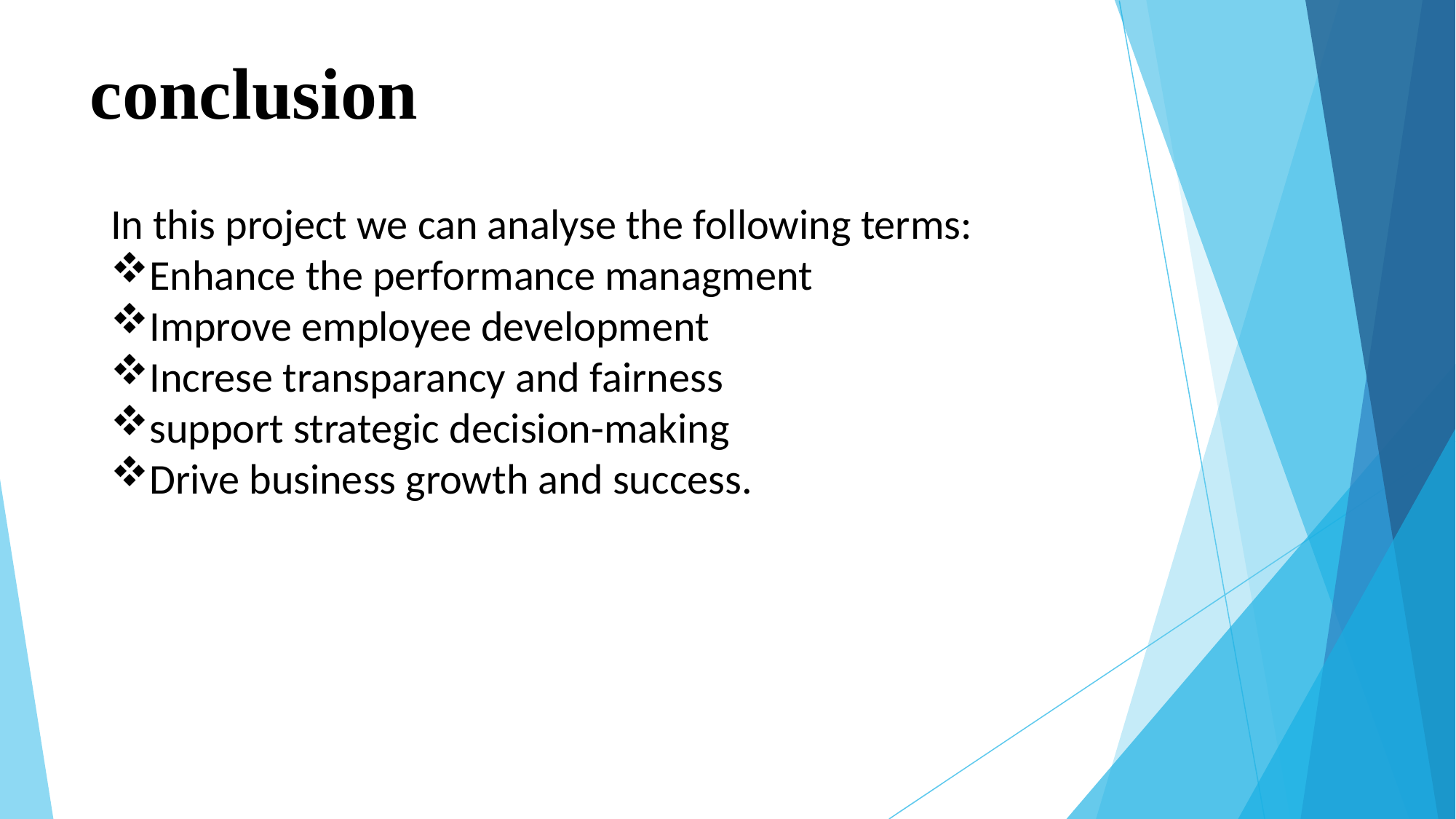

# conclusion
In this project we can analyse the following terms:
Enhance the performance managment
Improve employee development
Increse transparancy and fairness
support strategic decision-making
Drive business growth and success.